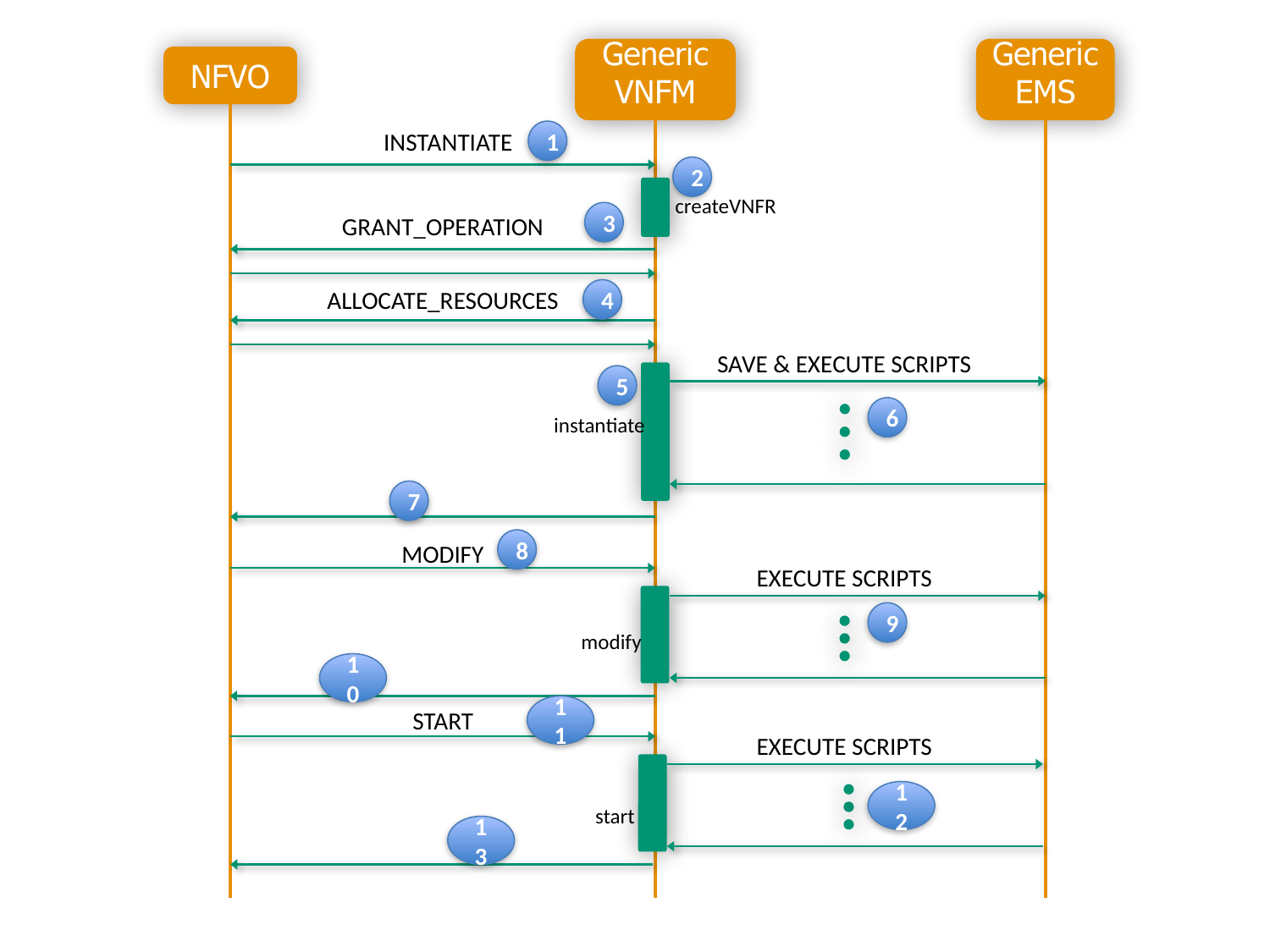

Generic VNFM
Generic EMS
NFVO
INSTANTIATE
1
2

createVNFR
3
GRANT_OPERATION
ALLOCATE_RESOURCES
4
SAVE & EXECUTE SCRIPTS

5
6

instantiate

7
8
MODIFY
EXECUTE SCRIPTS

9

modify

10
11
START
EXECUTE SCRIPTS

12

start

13